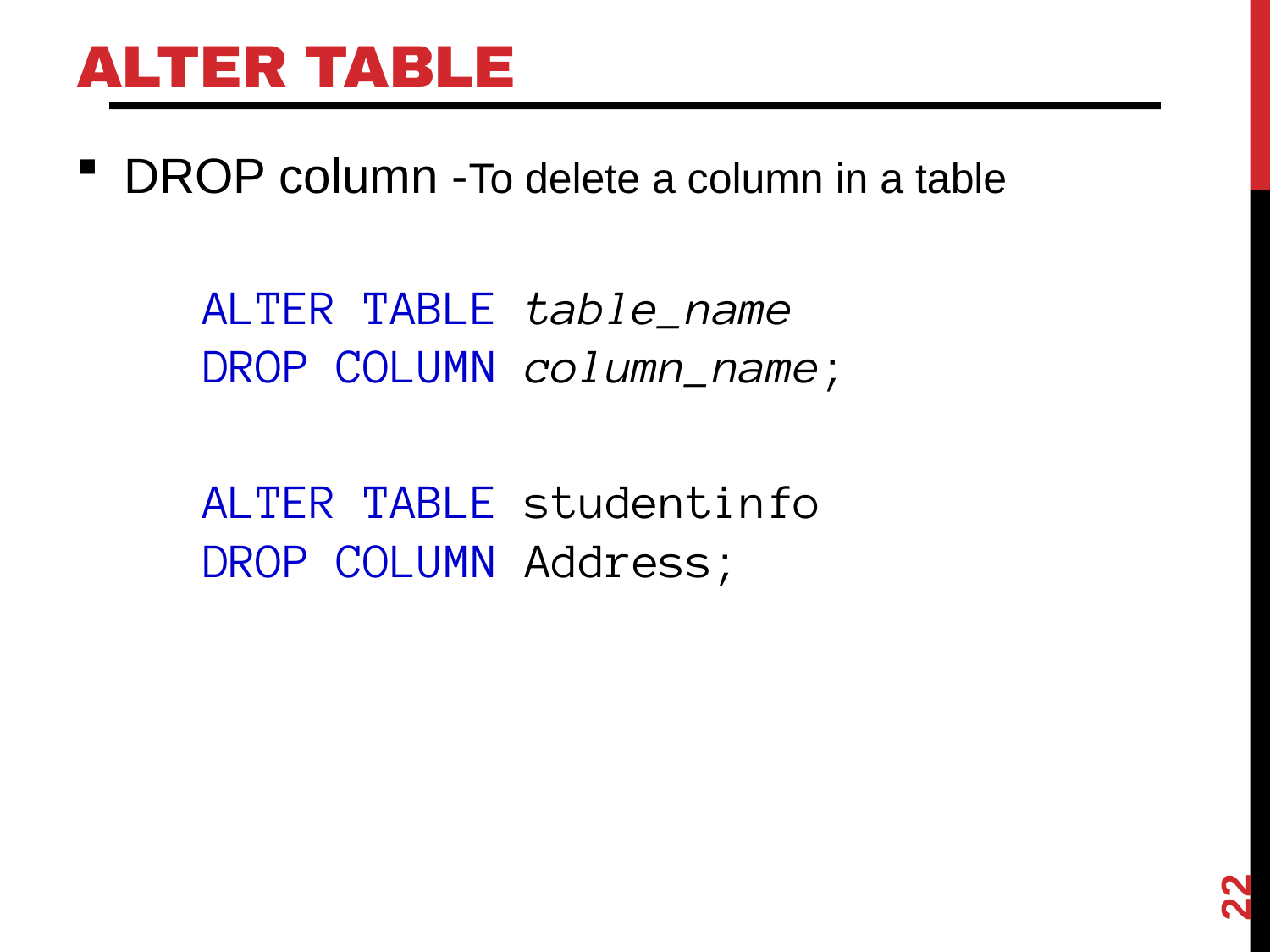

# Alter table
DROP column -To delete a column in a table

ALTER TABLE table_name
DROP COLUMN column_name;

ALTER TABLE studentinfo
DROP COLUMN Address;

22